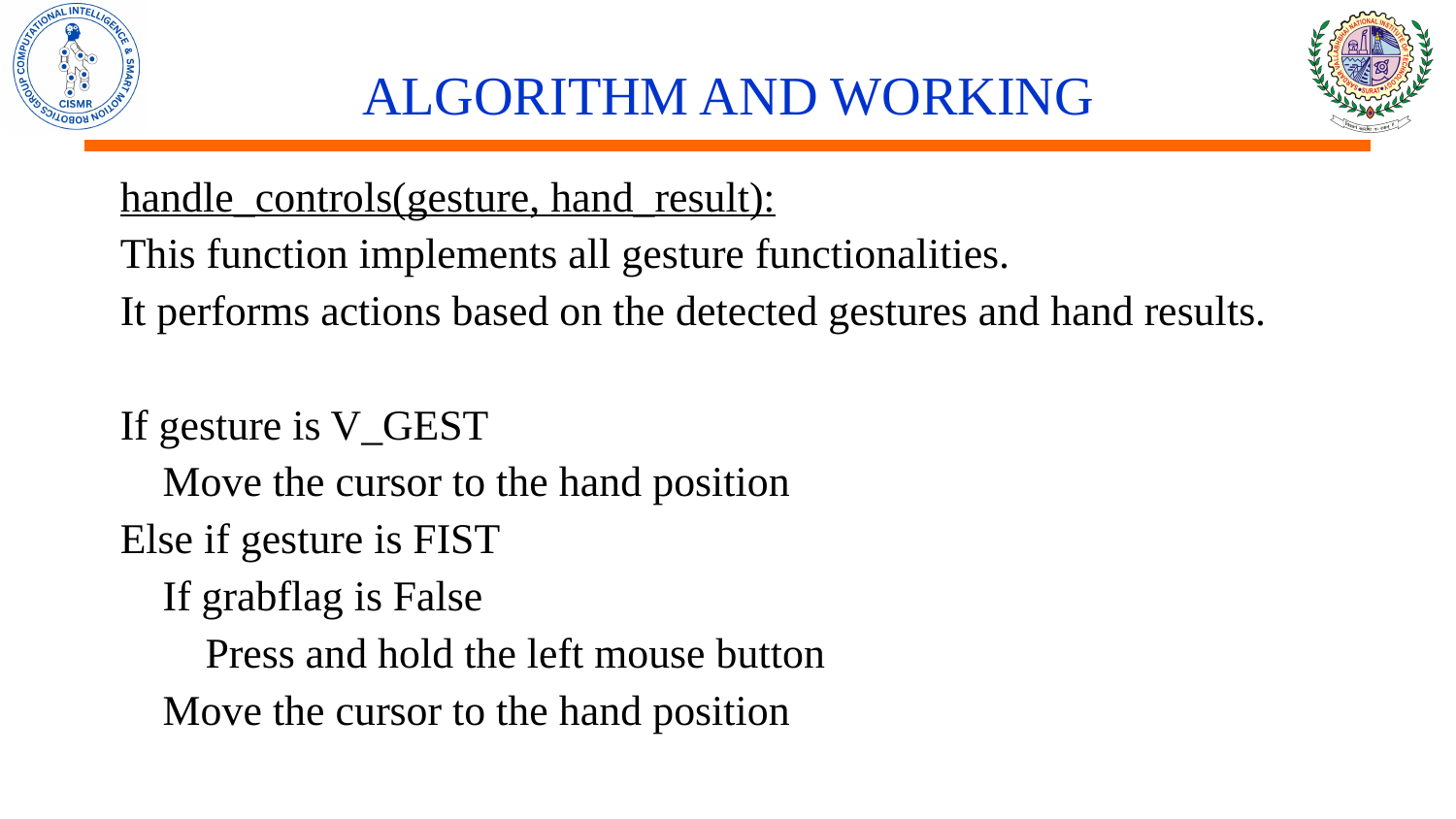

# ALGORITHM AND WORKING
handle_controls(gesture, hand_result):
This function implements all gesture functionalities.
It performs actions based on the detected gestures and hand results.

If gesture is V_GEST
    Move the cursor to the hand position
Else if gesture is FIST
    If grabflag is False
        Press and hold the left mouse button
    Move the cursor to the hand position